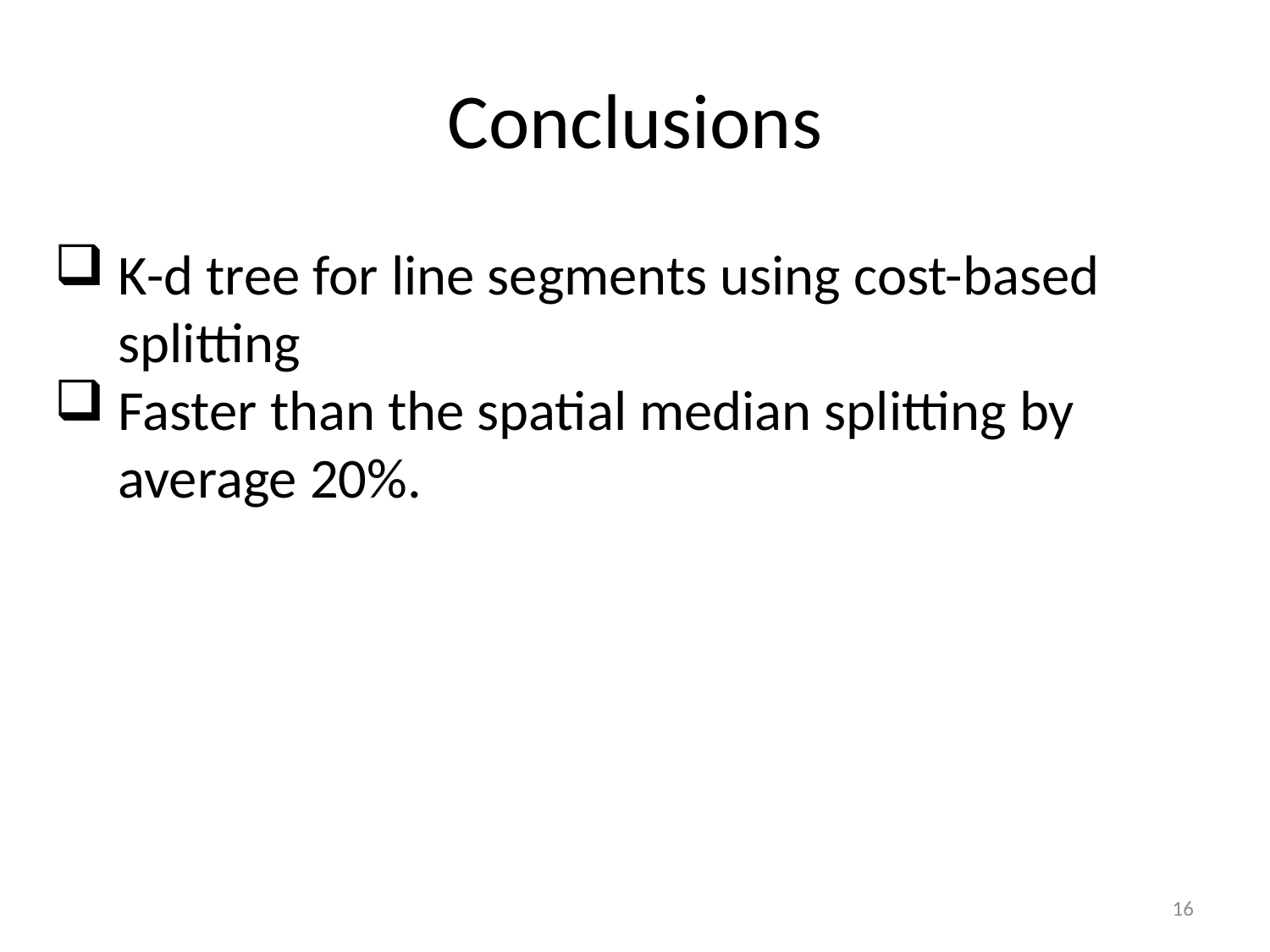

# Conclusions
K-d tree for line segments using cost-based splitting
Faster than the spatial median splitting by average 20%.
16